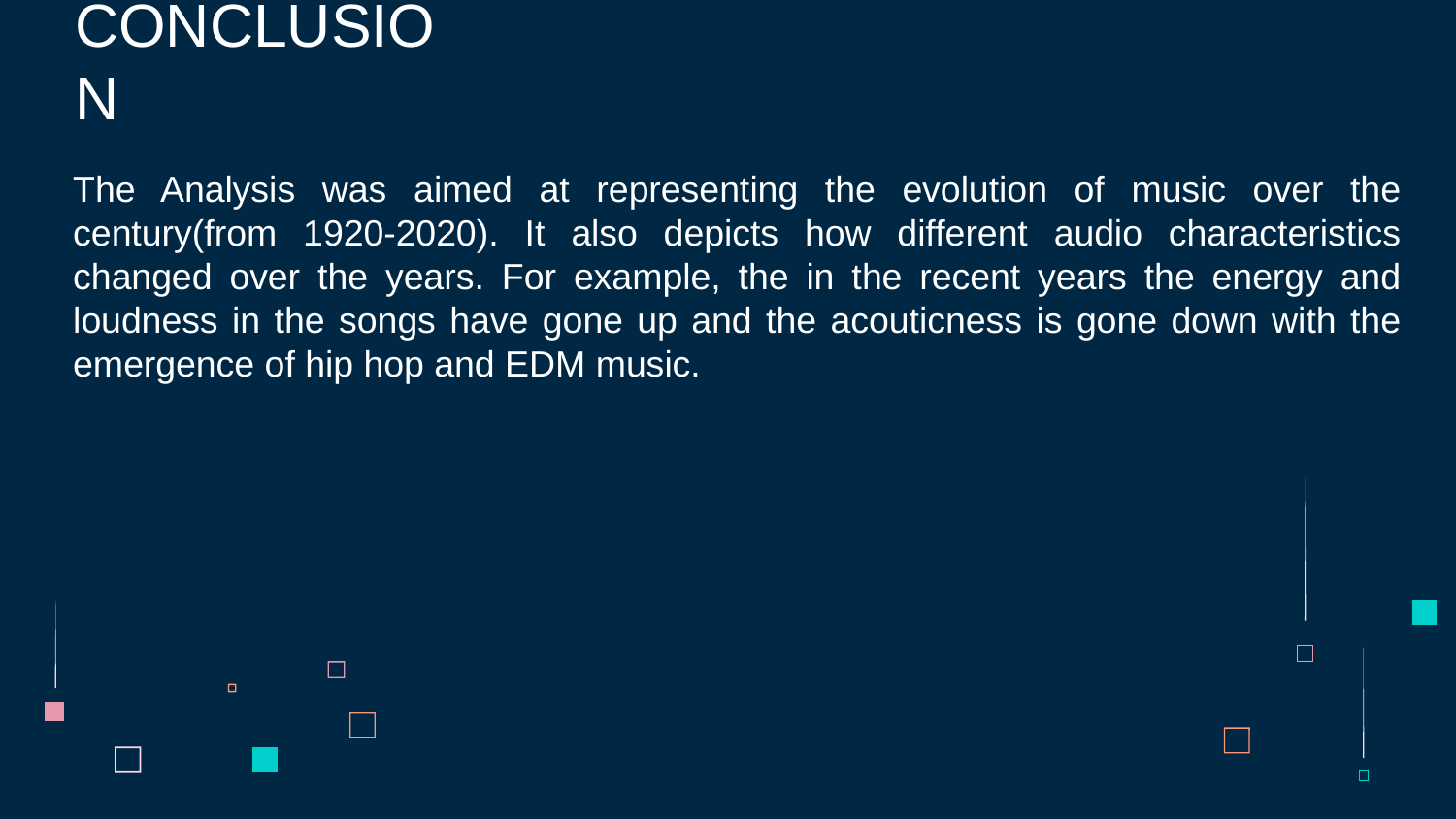

# CONCLUSION
The Analysis was aimed at representing the evolution of music over the century(from 1920-2020). It also depicts how different audio characteristics changed over the years. For example, the in the recent years the energy and loudness in the songs have gone up and the acouticness is gone down with the emergence of hip hop and EDM music.